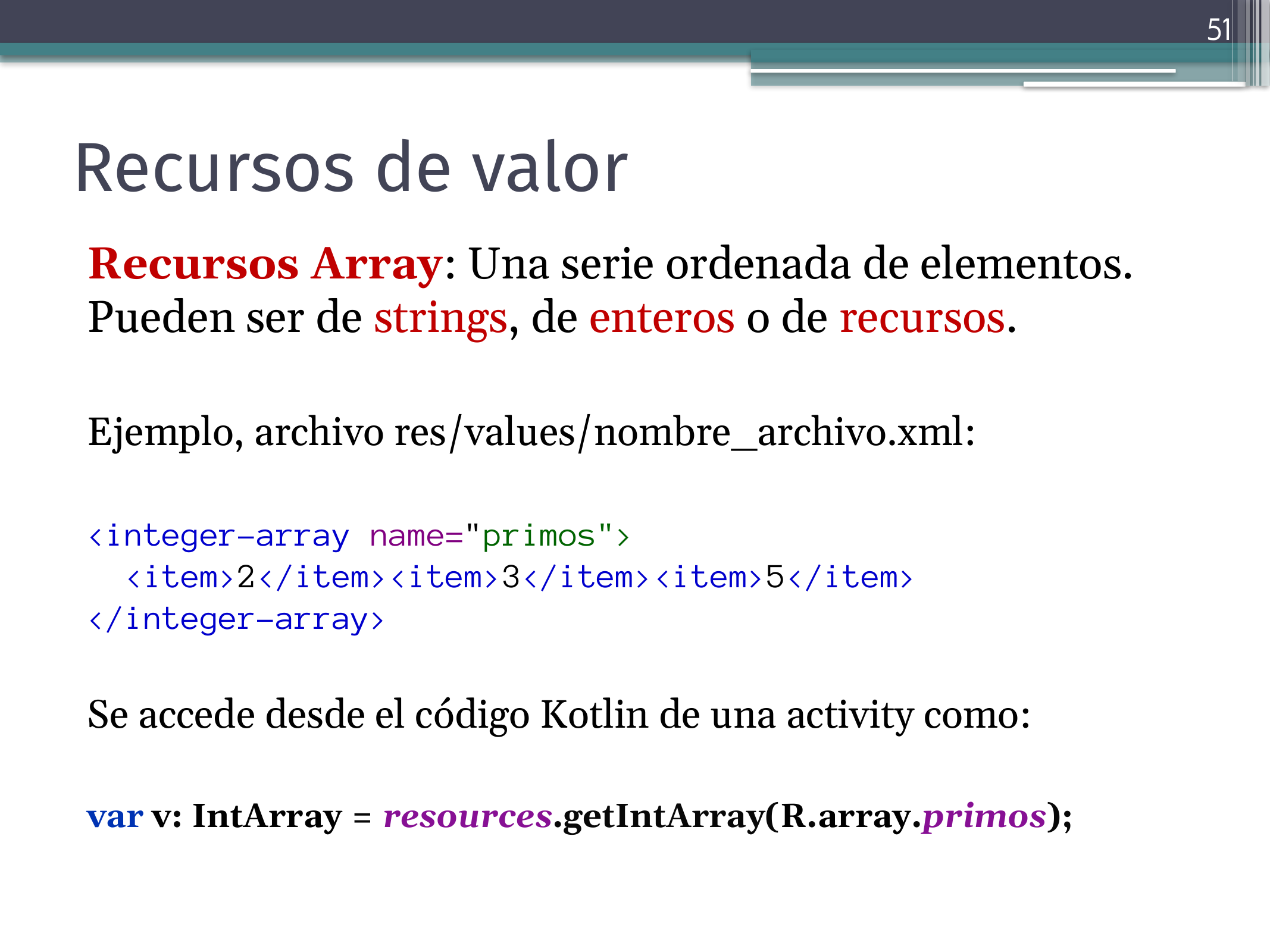

51
Recursos de valor
Recursos Array: Una serie ordenada de elementos. Pueden ser de strings, de enteros o de recursos.

Ejemplo, archivo res/values/nombre_archivo.xml:

<integer-array name="primos">
  <item>2</item><item>3</item><item>5</item>
</integer-array>

Se accede desde el código Kotlin de una activity como:

var v: IntArray = resources.getIntArray(R.array.primos);